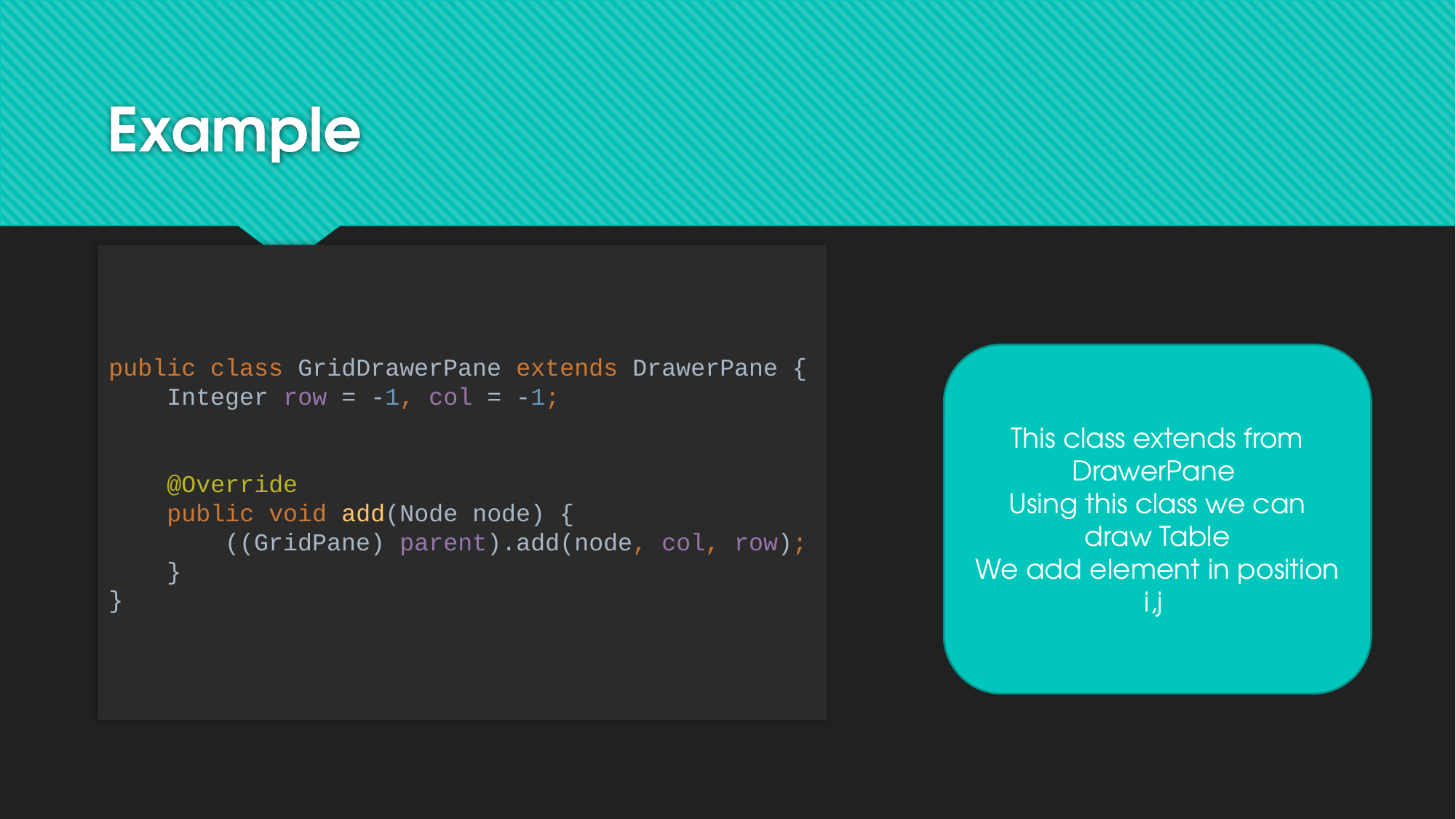

# Example
public class GridDrawerPane extends DrawerPane {
    Integer row = -1, col = -1;
    @Override
    public void add(Node node) {
        ((GridPane) parent).add(node, col, row);
    }
}
This class extends from DrawerPane
Using this class we can draw Table
We add element in position i,j